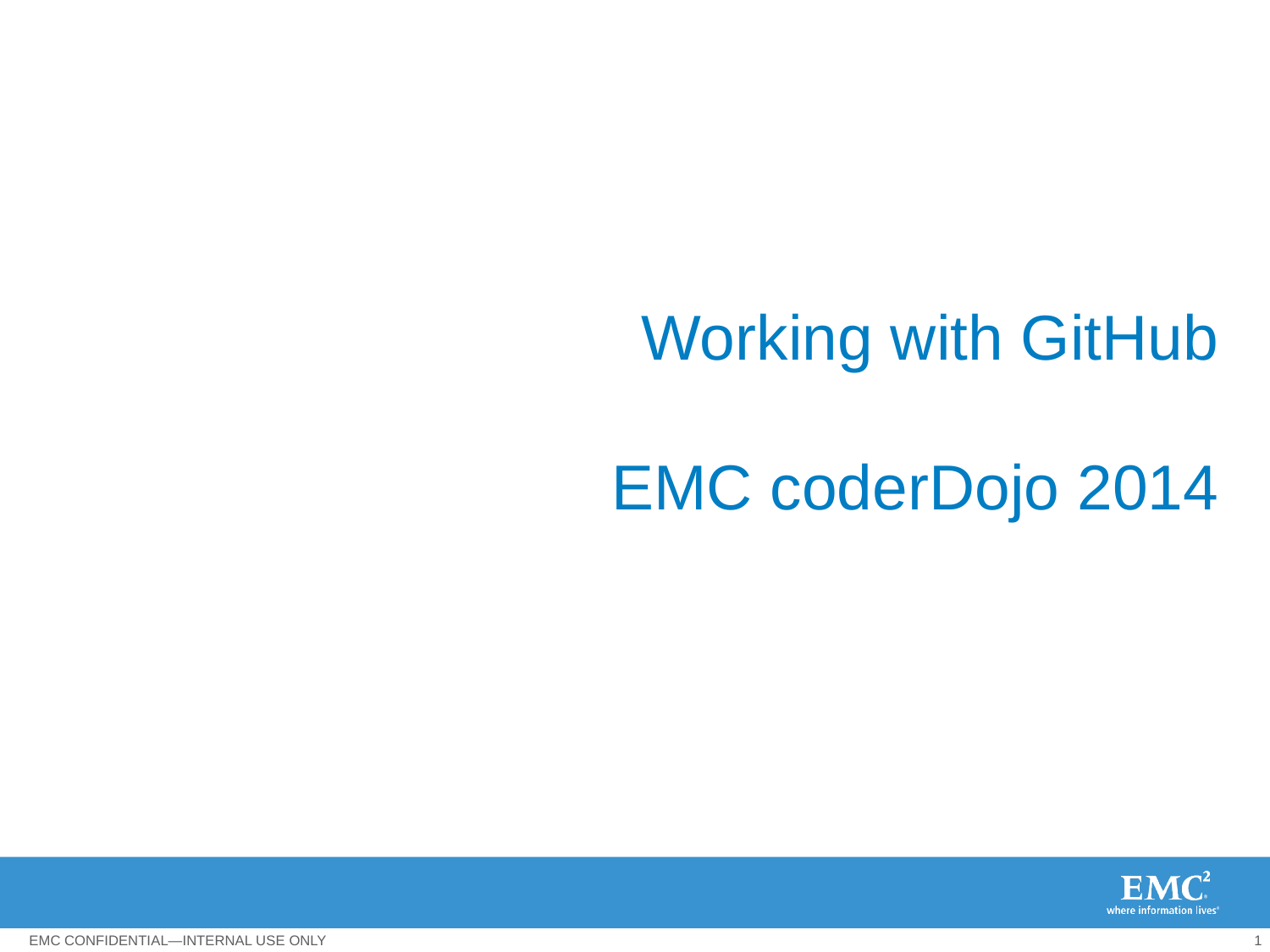

# Working with GitHub

EMC coderDojo 2014